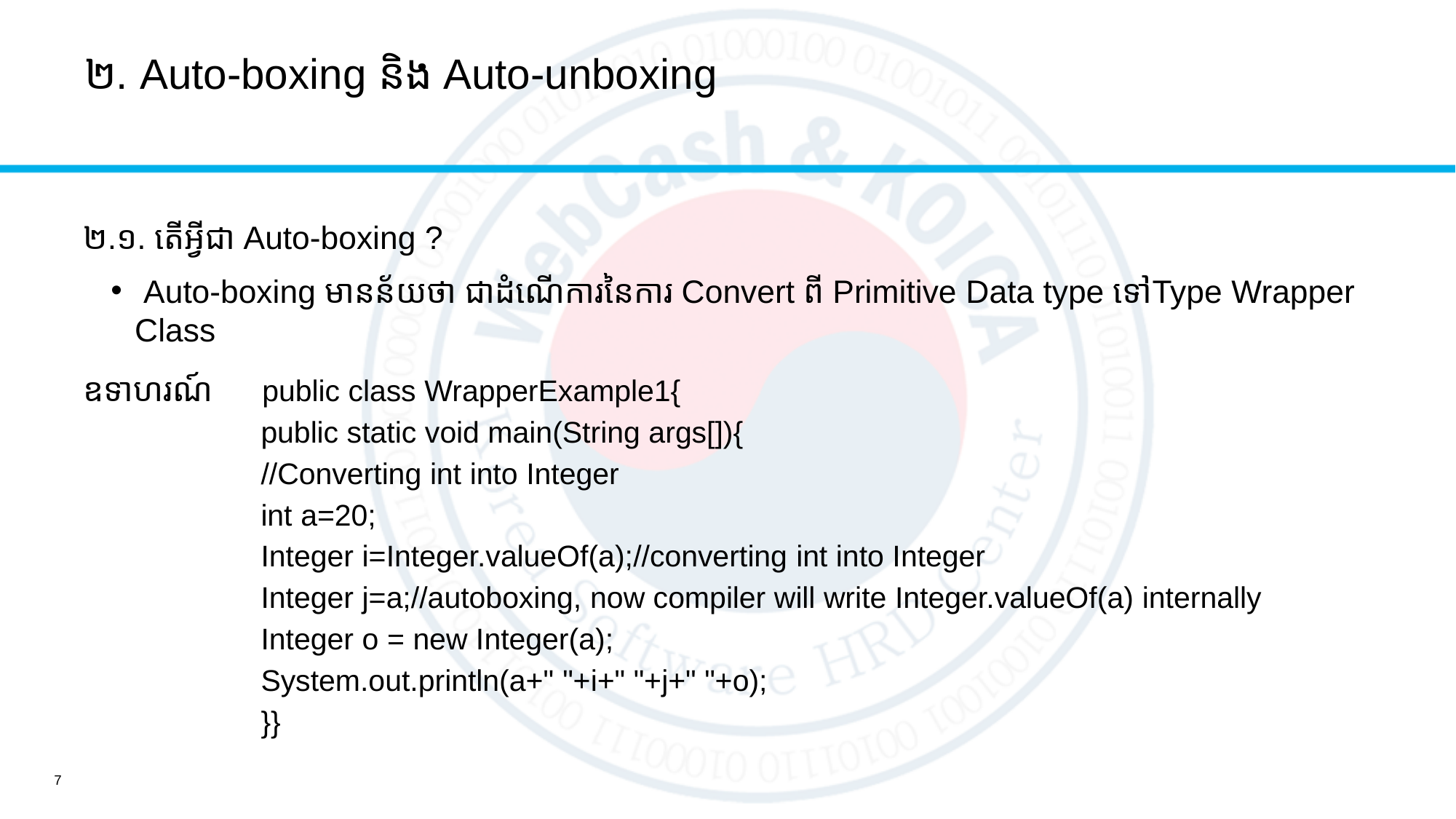

# ២. Auto-boxing និង​​ Auto-unboxing
២.១.​ តើអ្វីជា Auto-boxing​ ?
 Auto-boxing​ មានន័យថា ជាដំណើការនៃការ Convert ពី Primitive​ Data type ទៅType Wrapper Class
ឧទាហរណ៍		public class WrapperExample1{
	public static void main(String args[]){
	//Converting int into Integer
	int a=20;
	Integer i=Integer.valueOf(a);//converting int into Integer
	Integer j=a;//autoboxing, now compiler will write Integer.valueOf(a) internally
	Integer o = new Integer(a);
	System.out.println(a+" "+i+" "+j+" "+o);
	}}

7